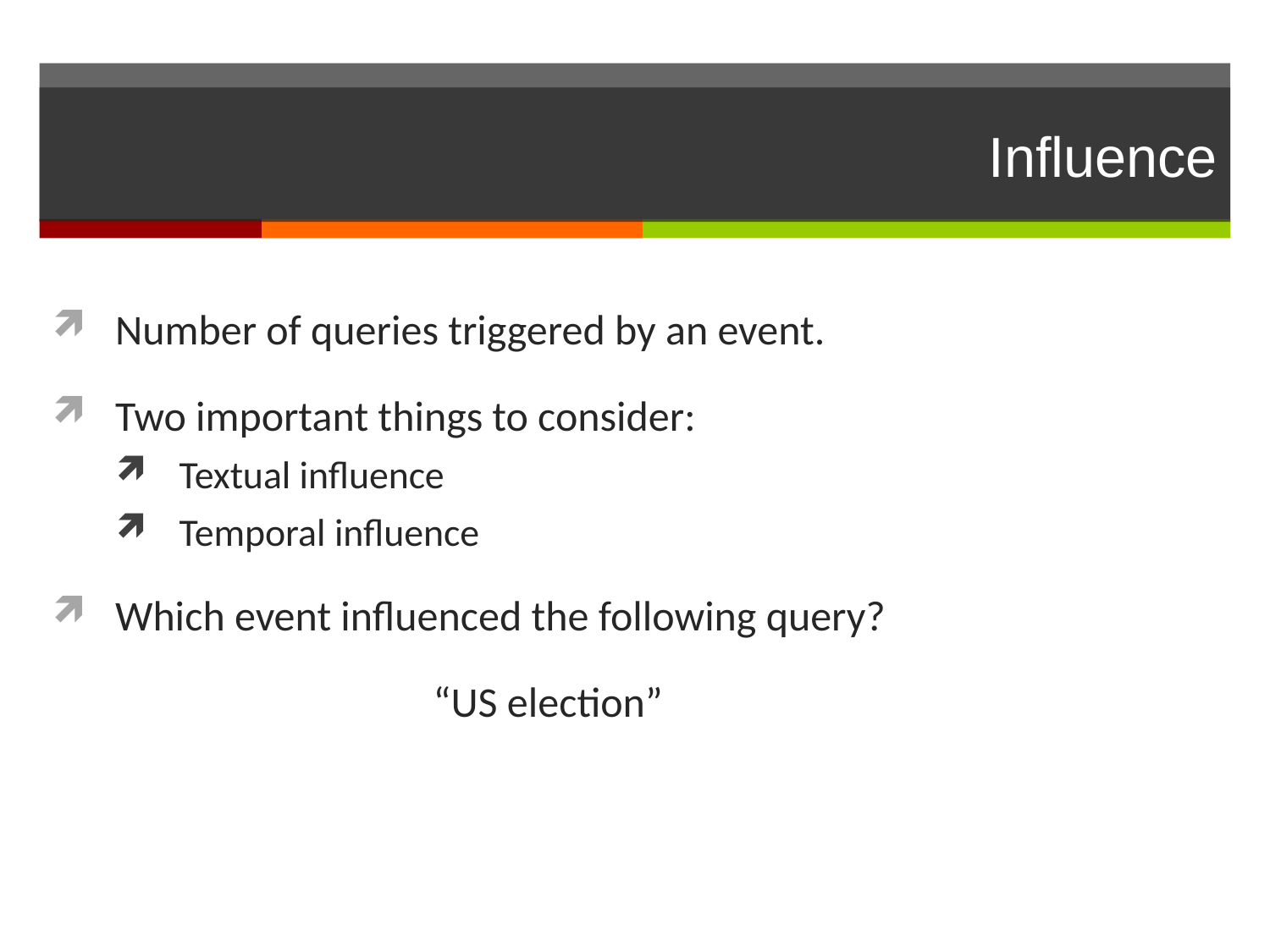

# Influence
Number of queries triggered by an event.
Two important things to consider:
Textual influence
Temporal influence
Which event influenced the following query?
			“US election”